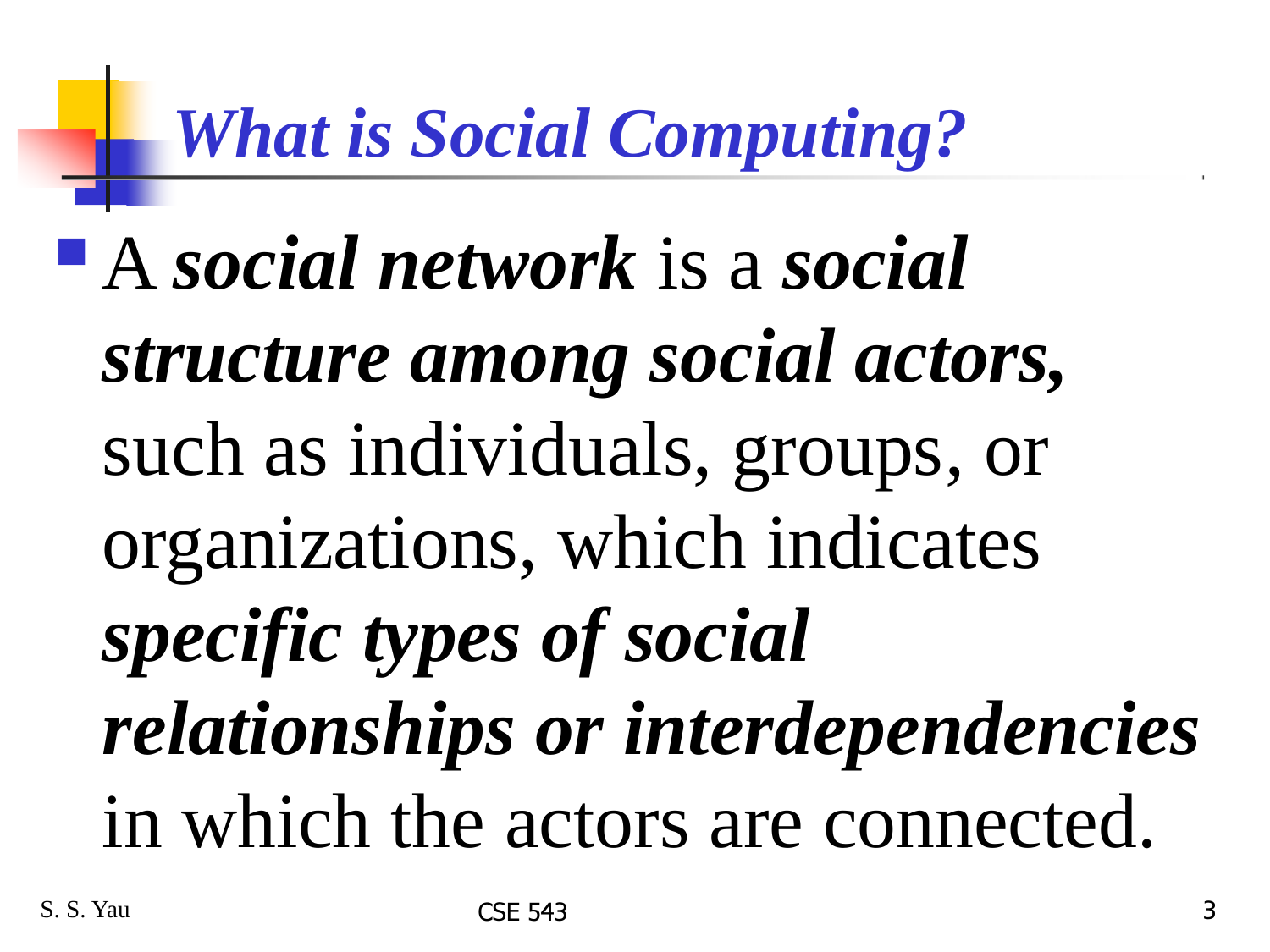

# What is Social Computing?
A social network is a social structure among social actors, such as individuals, groups, or organizations, which indicates specific types of social relationships or interdependencies in which the actors are connected.
S. S. Yau
3
CSE 543